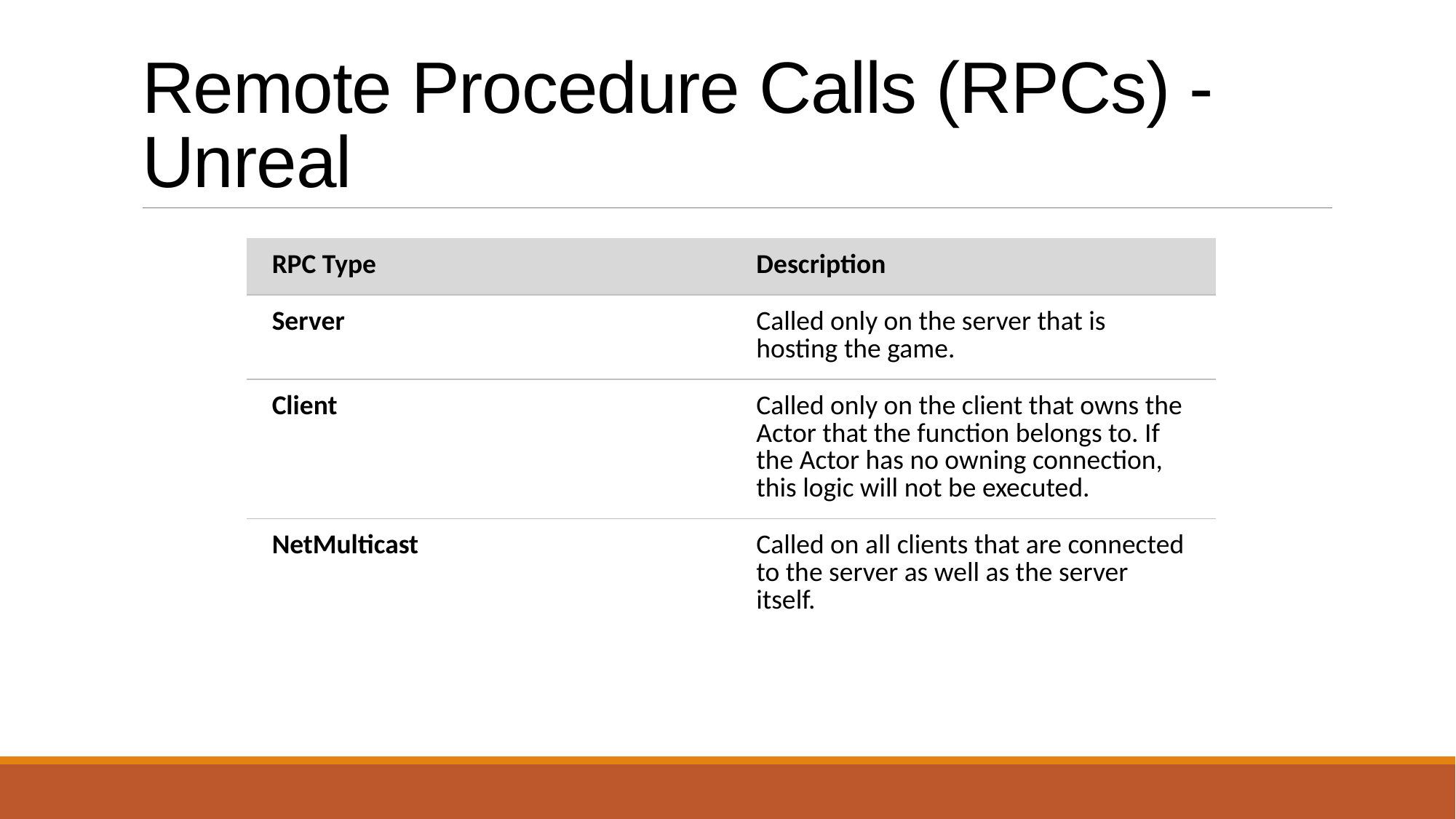

# Remote Procedure Calls (RPCs) - Unreal
| RPC Type | Description |
| --- | --- |
| Server | Called only on the server that is hosting the game. |
| Client | Called only on the client that owns the Actor that the function belongs to. If the Actor has no owning connection, this logic will not be executed. |
| NetMulticast | Called on all clients that are connected to the server as well as the server itself. |